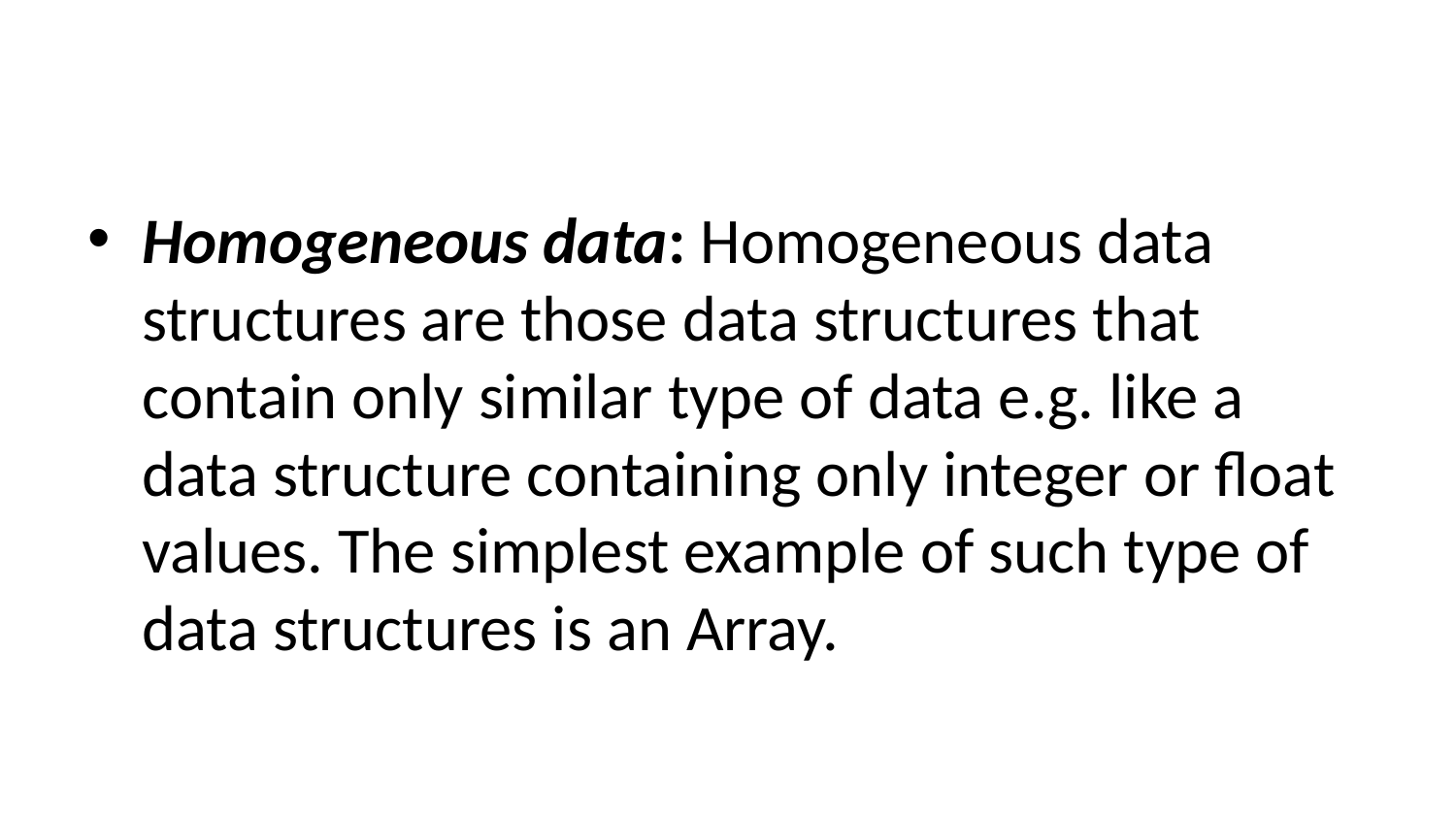

#
Homogeneous data: Homogeneous data structures are those data structures that contain only similar type of data e.g. like a data structure containing only integer or float values. The simplest example of such type of data structures is an Array.